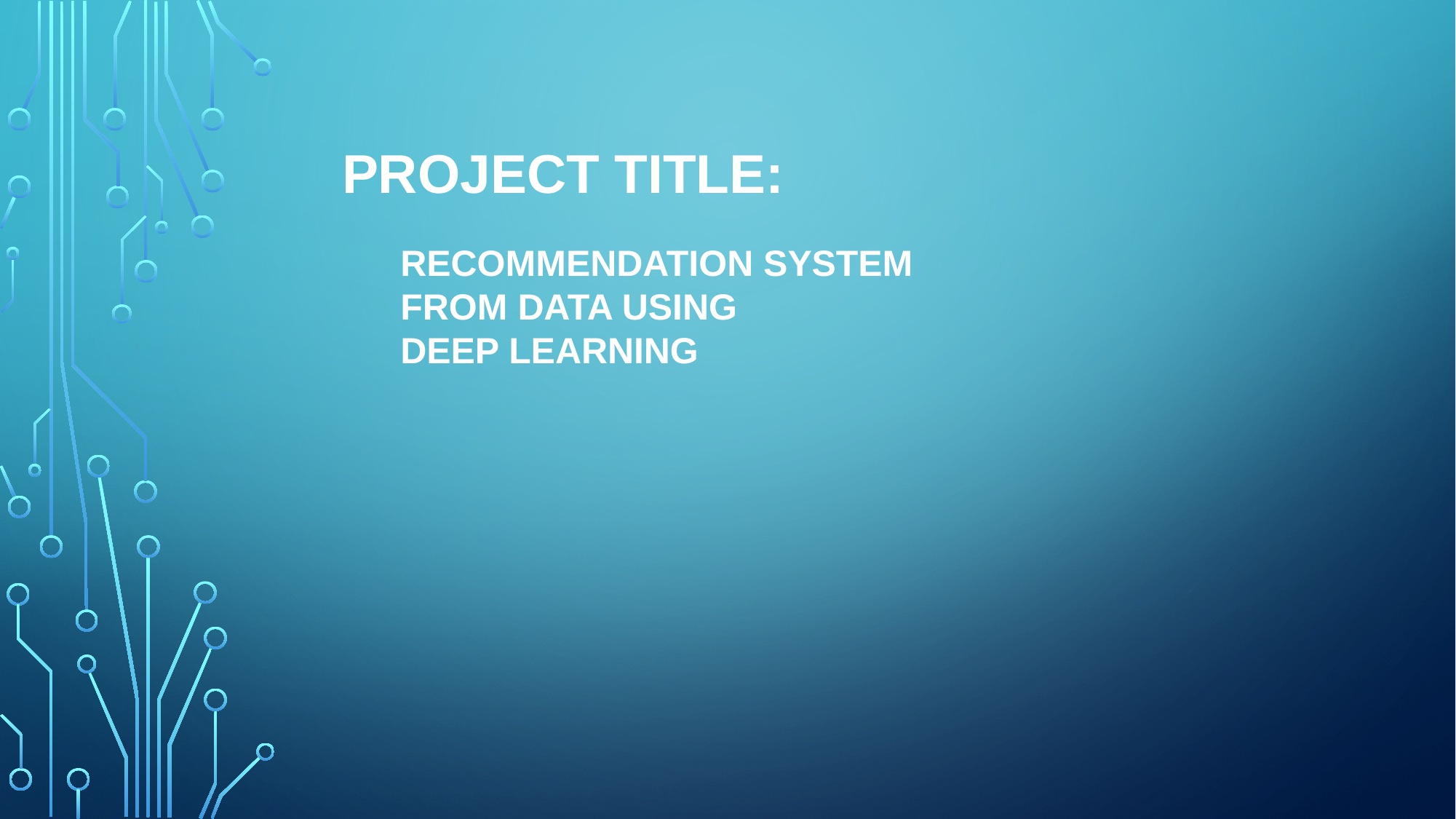

PROJECT TITLE:
RECOMMENDATION SYSTEM
FROM DATA USING
DEEP LEARNING